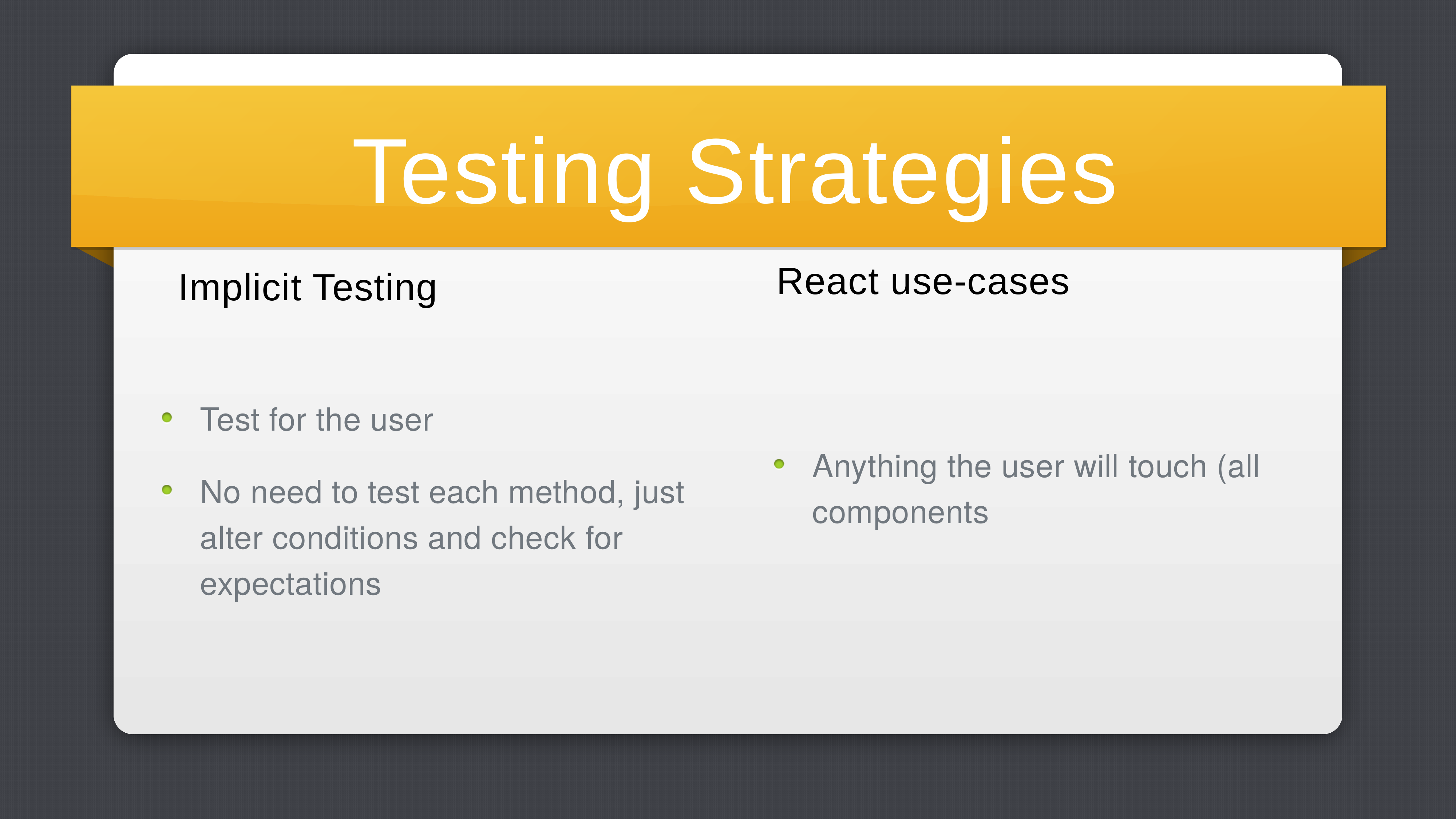

#
Testing Strategies
React use-cases
Implicit Testing
Anything the user will touch (all components
Test for the user
No need to test each method, just alter conditions and check for expectations